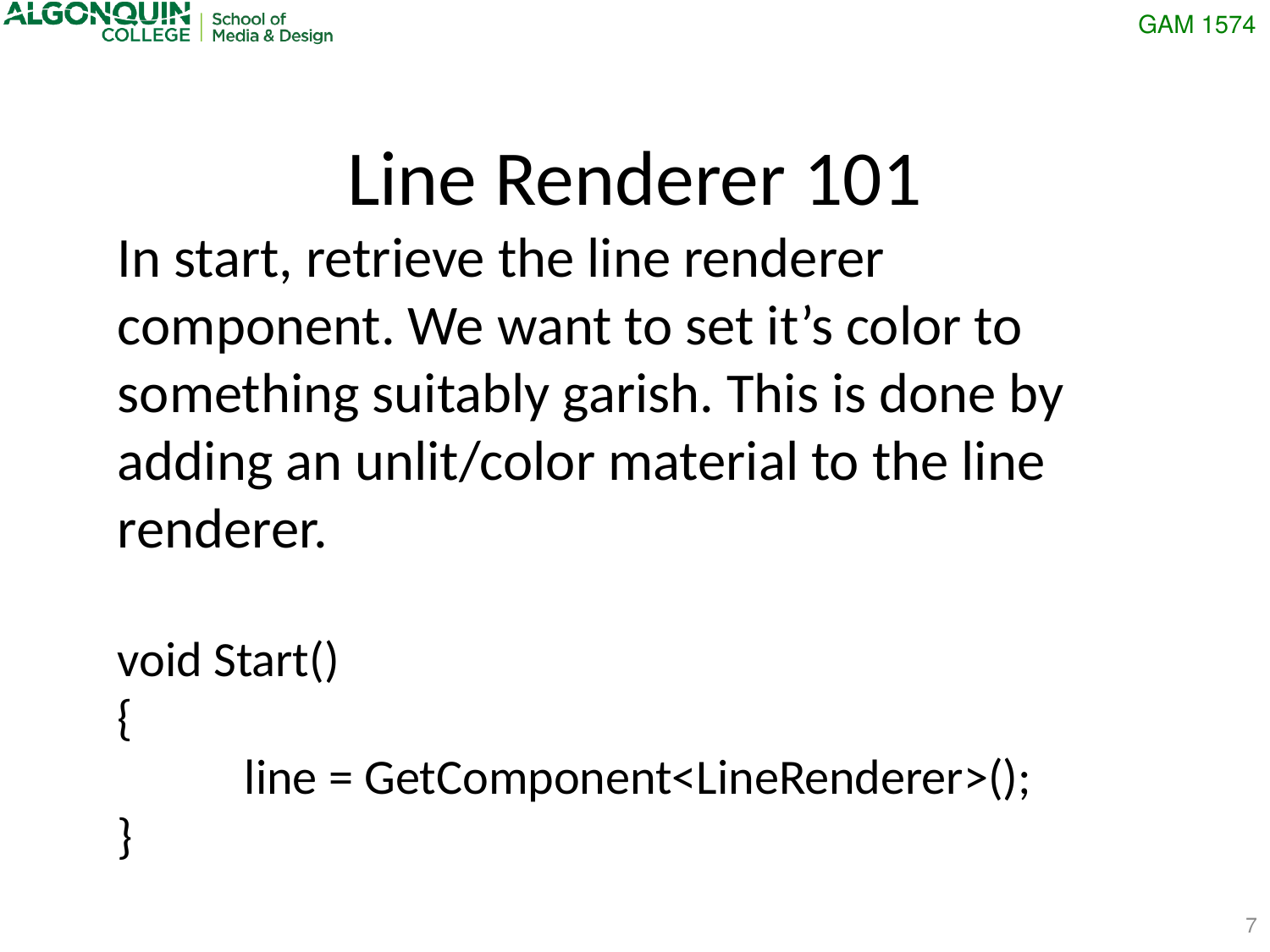

Line Renderer 101
In start, retrieve the line renderer component. We want to set it’s color to something suitably garish. This is done by adding an unlit/color material to the line renderer.

void Start()
{
	line = GetComponent<LineRenderer>();
}
7